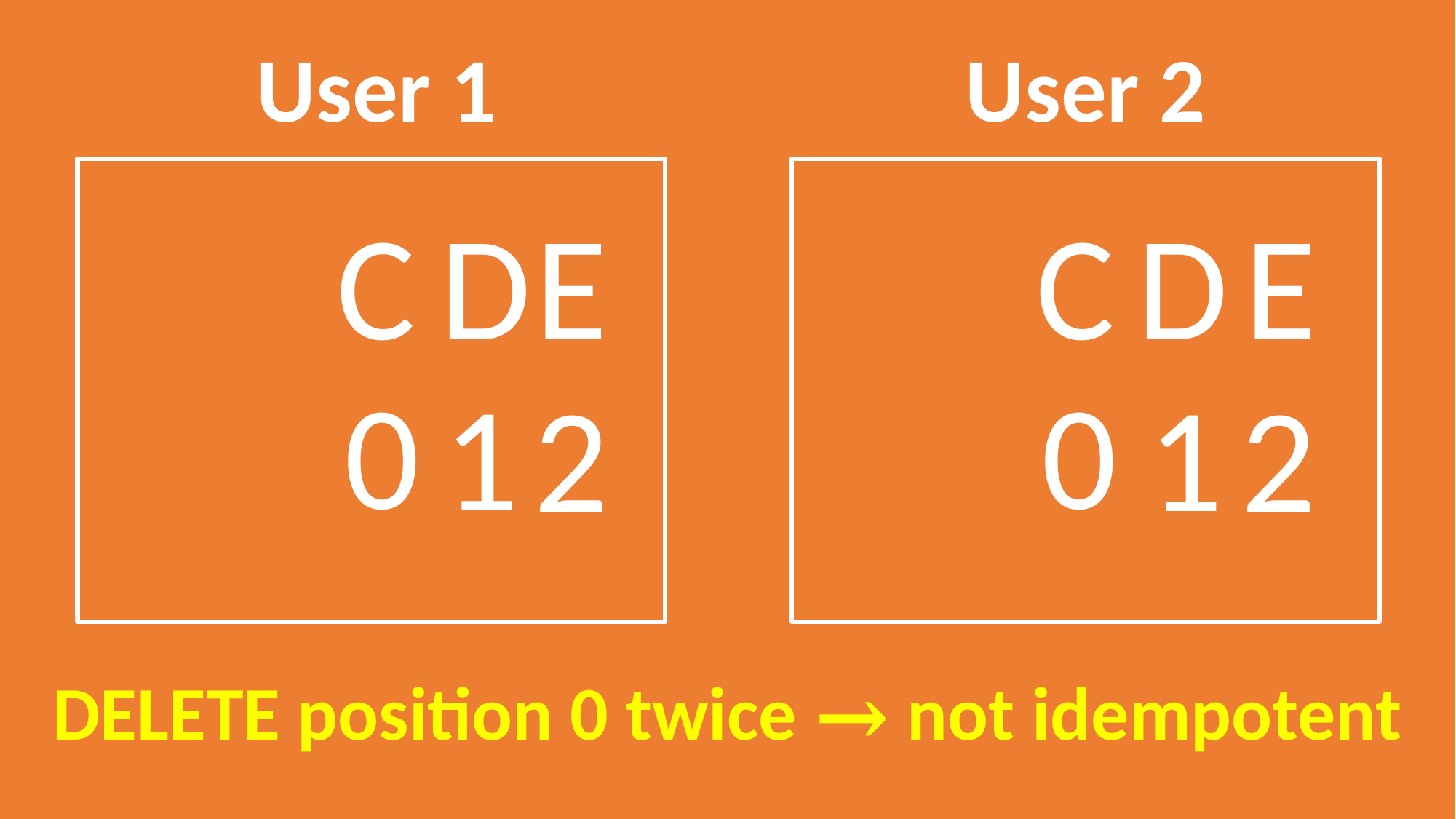

User 1
User 2

D
E
C
C
D
E
0
0
1
1
2
2
DELETE position 0 twice → not idempotent